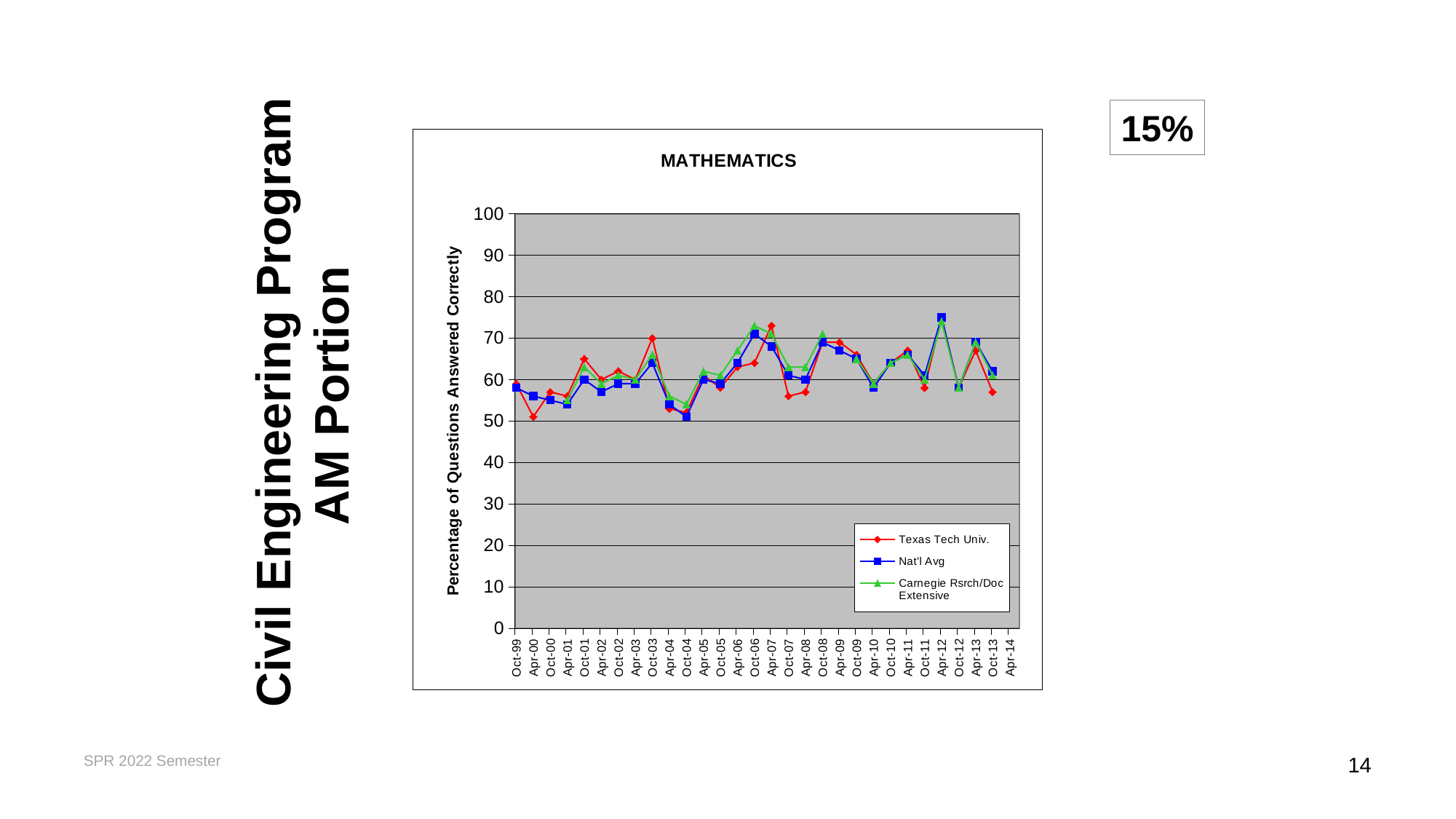

15%

### Chart: MATHEMATICS

| Category | Texas Tech Univ. | Nat'l Avg | Carnegie Rsrch/Doc Extensive |
|---|---|---|---|
| 36434 | 59.0 | 58.0 | None |
| 36617 | 51.0 | 56.0 | None |
| 36800 | 57.0 | 55.0 | None |
| 36982 | 56.0 | 54.0 | 55.0 |
| 37165 | 65.0 | 60.0 | 63.0 |
| 37347 | 60.0 | 57.0 | 59.0 |
| 37530 | 62.0 | 59.0 | 61.0 |
| 37712 | 60.0 | 59.0 | 60.0 |
| 37895 | 70.0 | 64.0 | 66.0 |
| 38078 | 53.0 | 54.0 | 56.0 |
| 38261 | 52.0 | 51.0 | 54.0 |
| 38443 | 61.0 | 60.0 | 62.0 |
| 38626 | 58.0 | 59.0 | 61.0 |
| 38808 | 63.0 | 64.0 | 67.0 |
| 38991 | 64.0 | 71.0 | 73.0 |
| 39173 | 73.0 | 68.0 | 71.0 |
| 39386 | 56.0 | 61.0 | 63.0 |
| 39539 | 57.0 | 60.0 | 63.0 |
| 39722 | 69.0 | 69.0 | 71.0 |
| 39904 | 69.0 | 67.0 | None |
| 40087 | 66.0 | 65.0 | 65.0 |
| 40269 | 59.0 | 58.0 | 59.0 |
| 40452 | 64.0 | 64.0 | 64.0 |
| 40634 | 67.0 | 66.0 | 66.0 |
| 40817 | 58.0 | 61.0 | 60.0 |
| 41000 | 75.0 | 75.0 | 74.0 |
| 41183 | 58.0 | 58.0 | 58.0 |
| 41365 | 67.0 | 69.0 | 69.0 |
| 41548 | 57.0 | 62.0 | 61.0 |
| 41821 | None | None | None |
Civil Engineering Program
AM Portion
SPR 2022 Semester
14